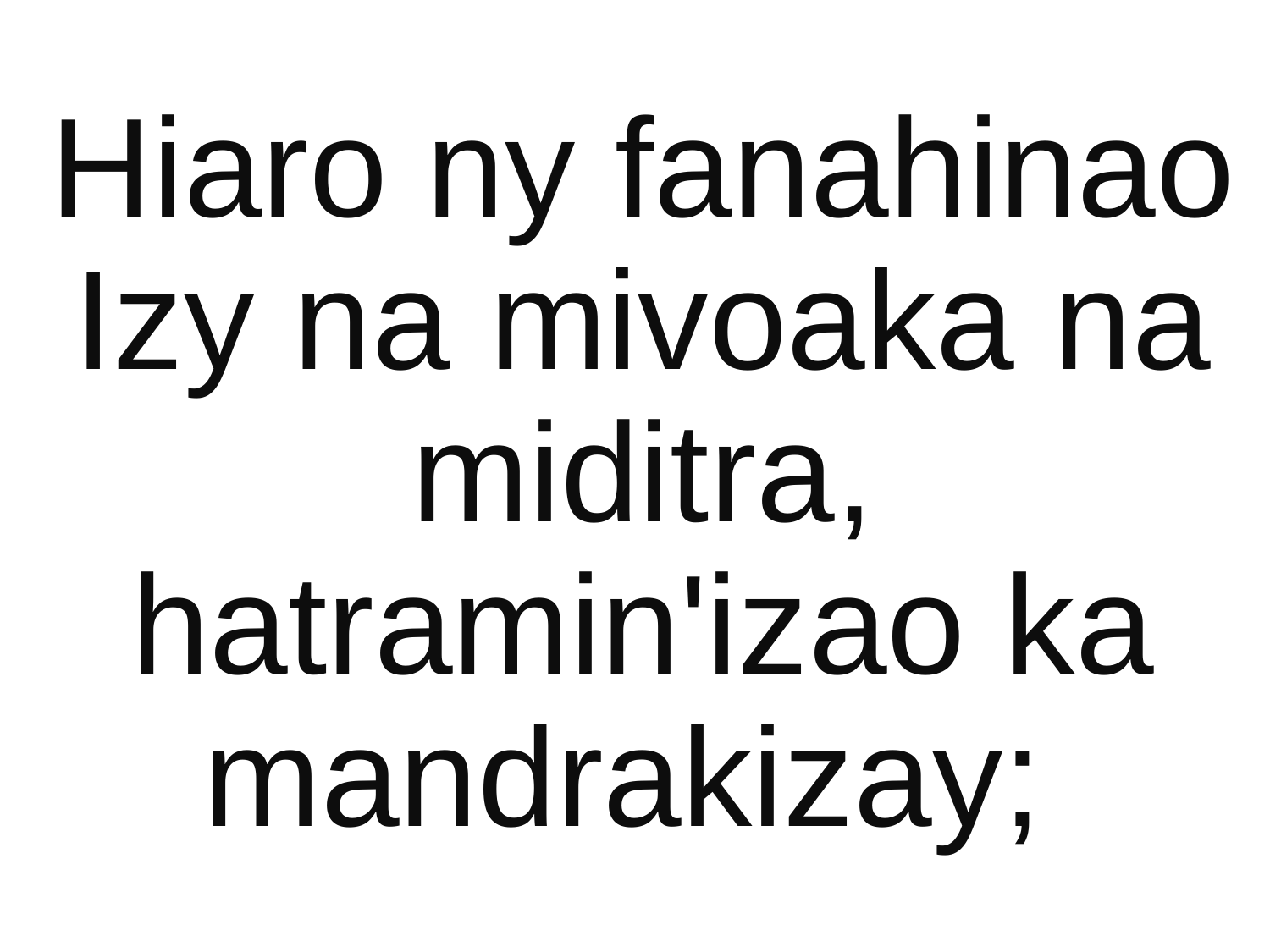

Hiaro ny fanahinao Izy na mivoaka na miditra, hatramin'izao ka mandrakizay;